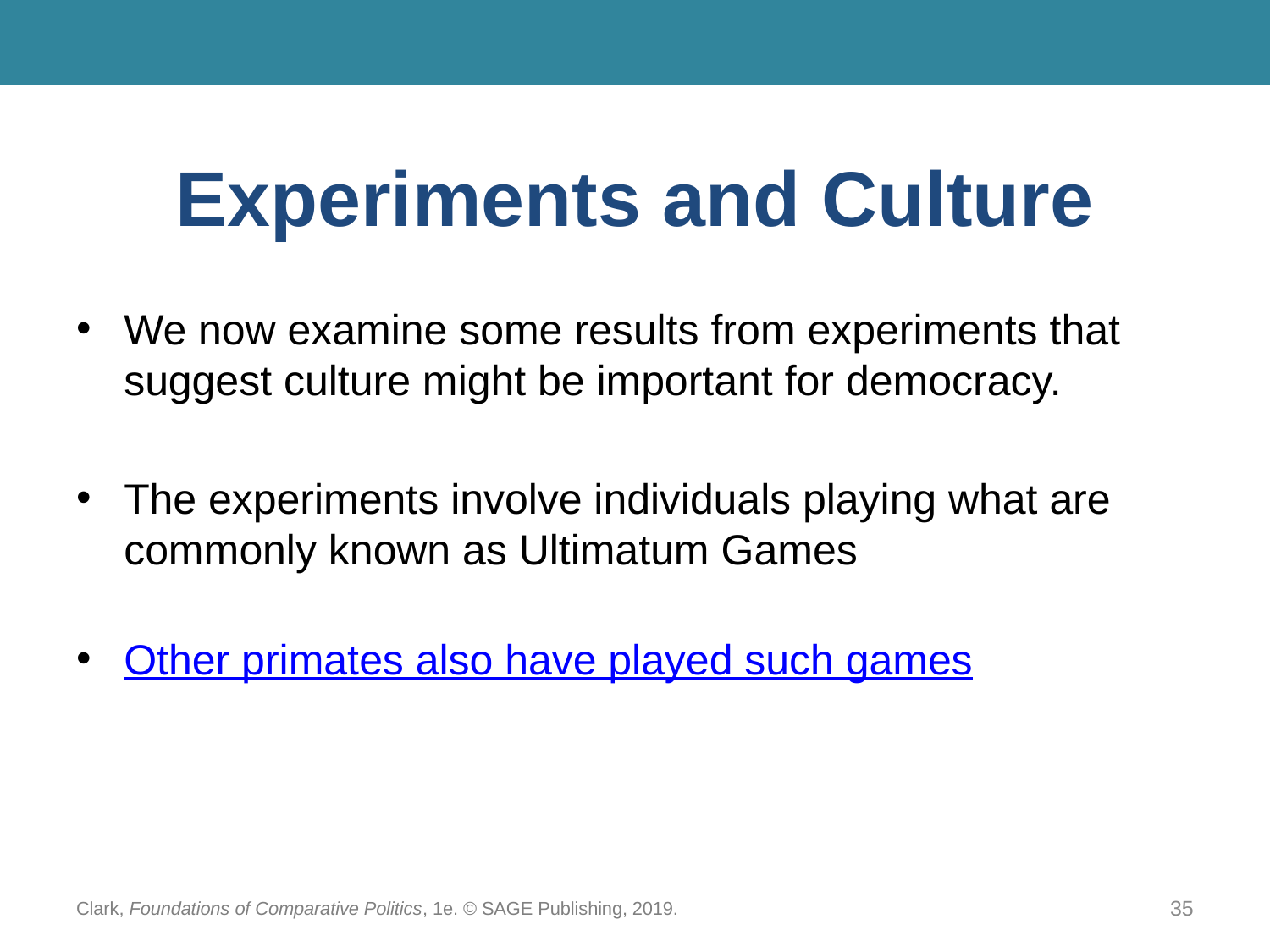

# Experiments and Culture
We now examine some results from experiments that suggest culture might be important for democracy.

The experiments involve individuals playing what are commonly known as Ultimatum Games
Other primates also have played such games

Clark, Foundations of Comparative Politics, 1e. © SAGE Publishing, 2019.
35